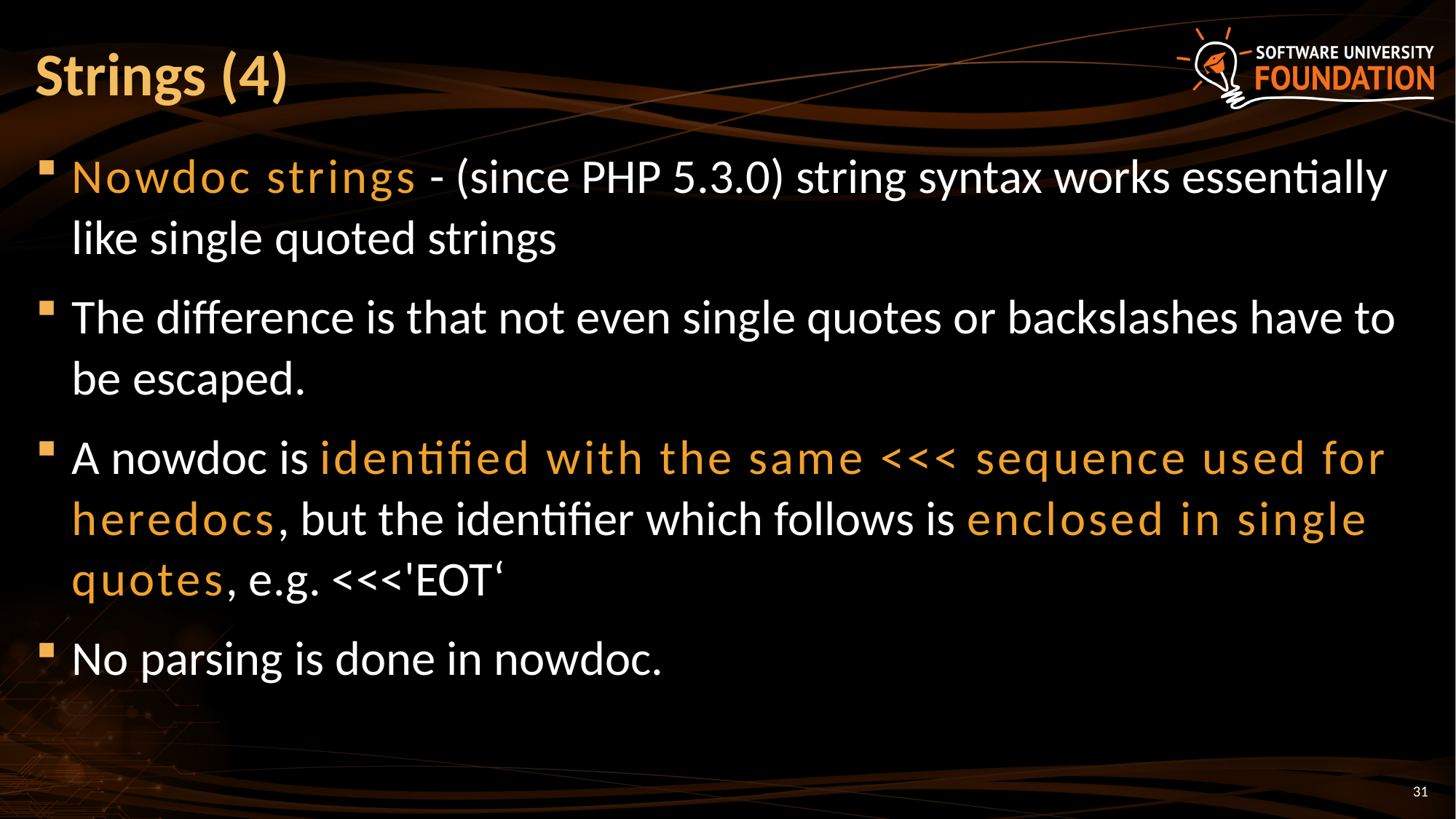

# Strings (4)
Nowdoc strings - (since PHP 5.3.0) string syntax works essentially like single quoted strings
The difference is that not even single quotes or backslashes have to be escaped.
A nowdoc is identified with the same <<< sequence used for heredocs, but the identifier which follows is enclosed in single quotes, e.g. <<<'EOT‘
No parsing is done in nowdoc.

31